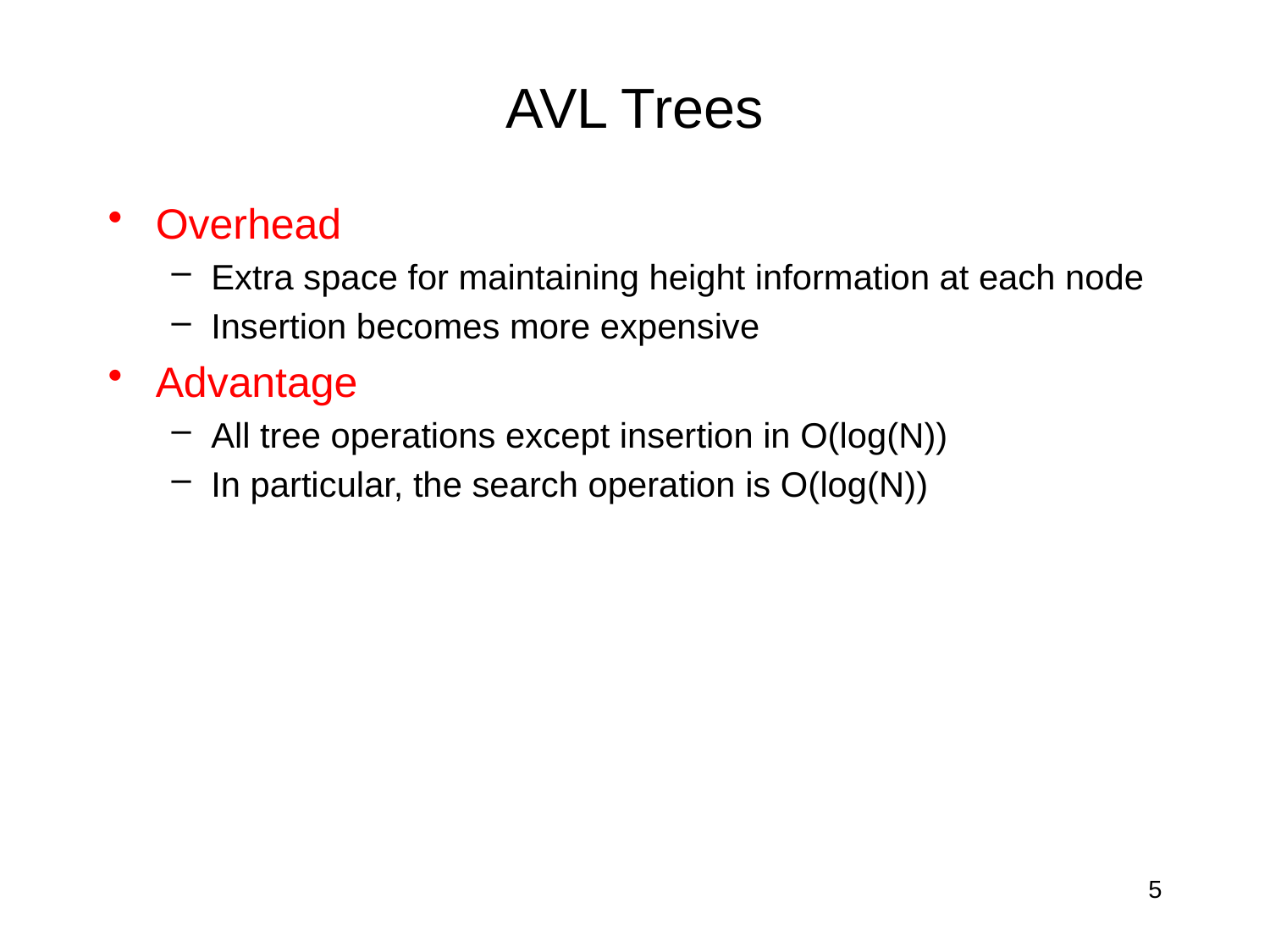

# AVL Trees
Overhead
Extra space for maintaining height information at each node
Insertion becomes more expensive
Advantage
All tree operations except insertion in O(log(N))
In particular, the search operation is O(log(N))
5